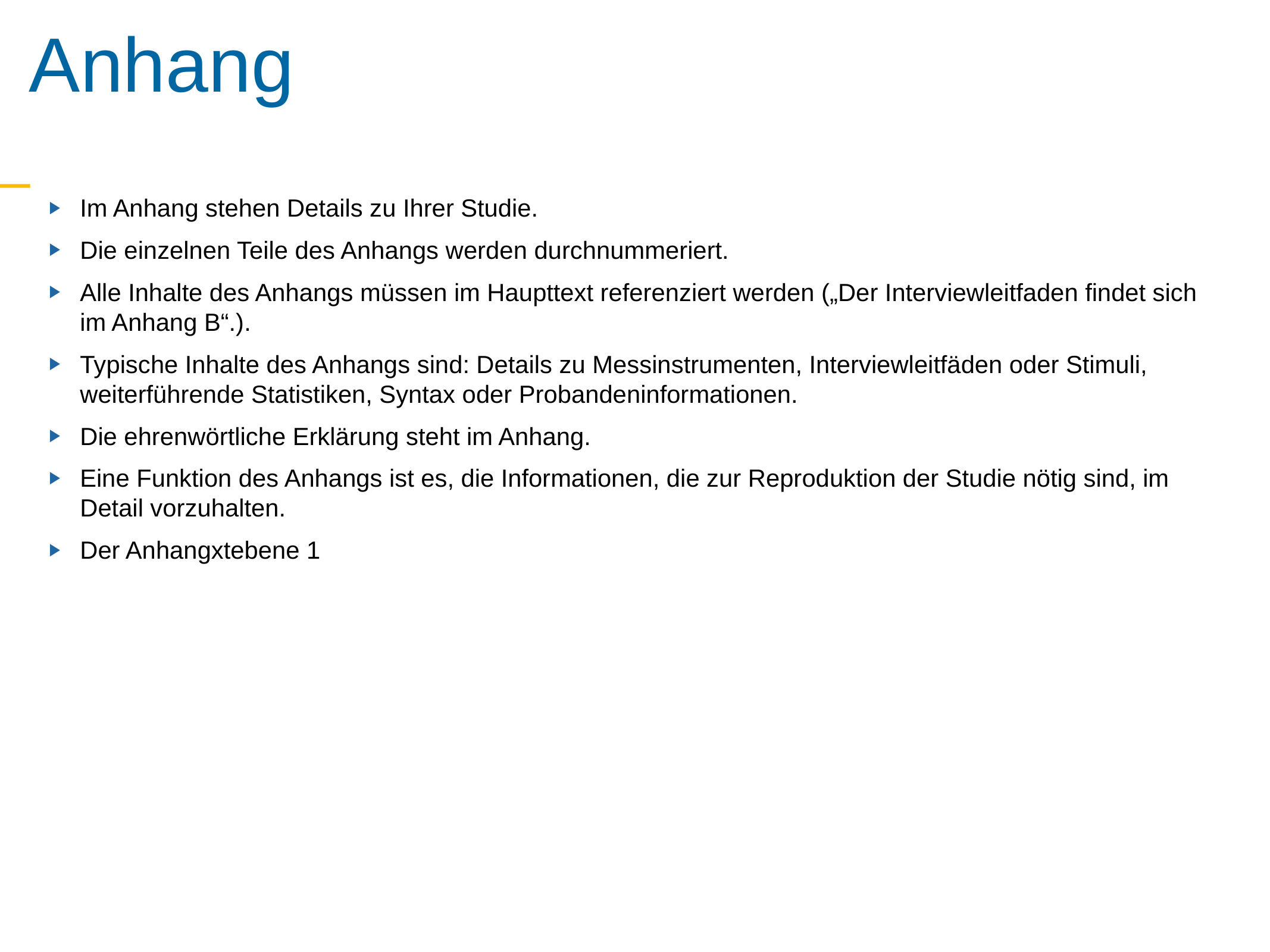

Anhang
Im Anhang stehen Details zu Ihrer Studie.
Die einzelnen Teile des Anhangs werden durchnummeriert.
Alle Inhalte des Anhangs müssen im Haupttext referenziert werden („Der Interviewleitfaden findet sich im Anhang B“.).
Typische Inhalte des Anhangs sind: Details zu Messinstrumenten, Interviewleitfäden oder Stimuli, weiterführende Statistiken, Syntax oder Probandeninformationen.
Die ehrenwörtliche Erklärung steht im Anhang.
Eine Funktion des Anhangs ist es, die Informationen, die zur Reproduktion der Studie nötig sind, im Detail vorzuhalten.
Der Anhangxtebene 1
21